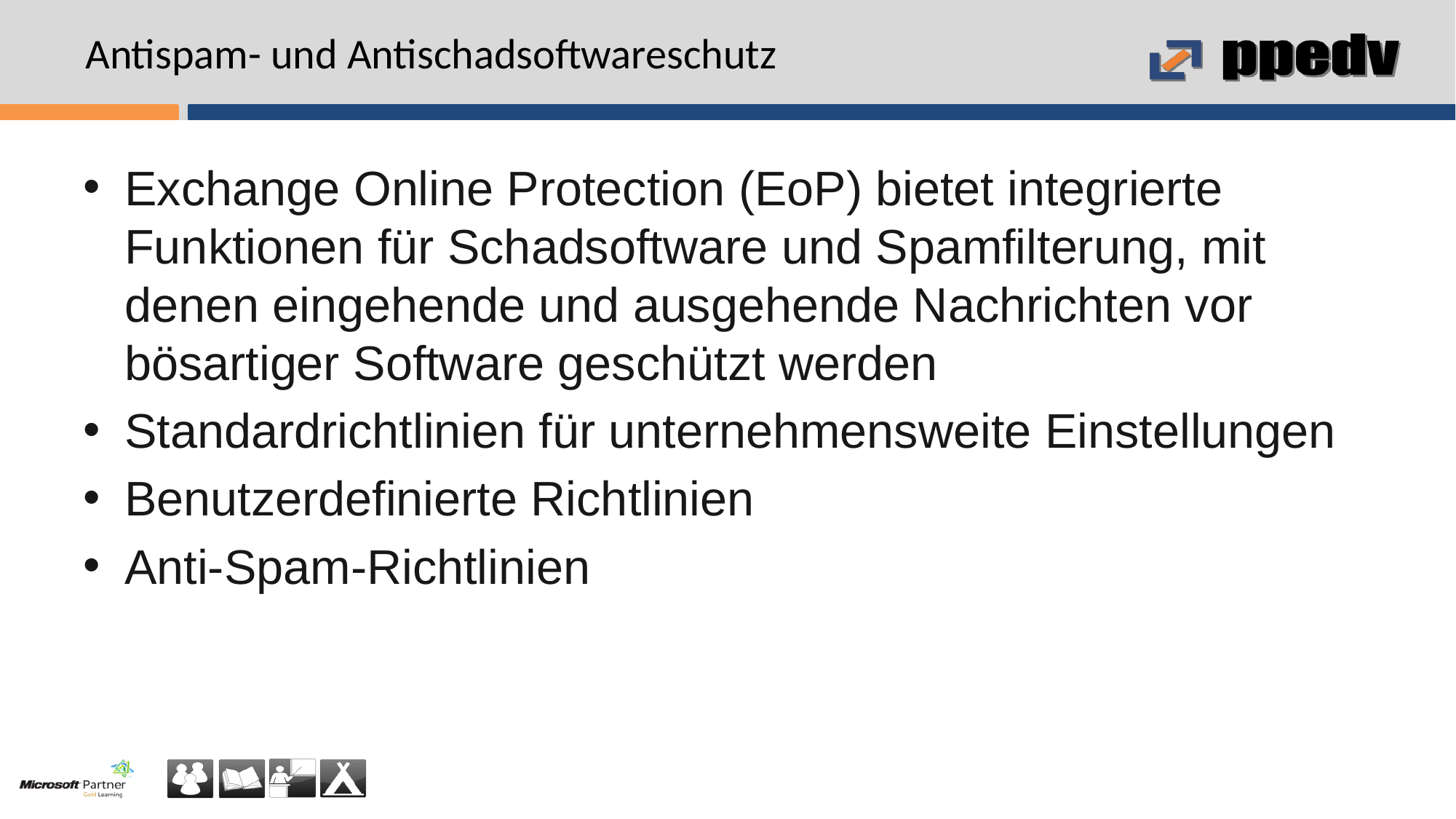

# Antispam- und Antischadsoftwareschutz
Exchange Online Protection (EoP) bietet integrierte Funktionen für Schadsoftware und Spamfilterung, mit denen eingehende und ausgehende Nachrichten vor bösartiger Software geschützt werden
Standardrichtlinien für unternehmensweite Einstellungen
Benutzerdefinierte Richtlinien
Anti-Spam-Richtlinien